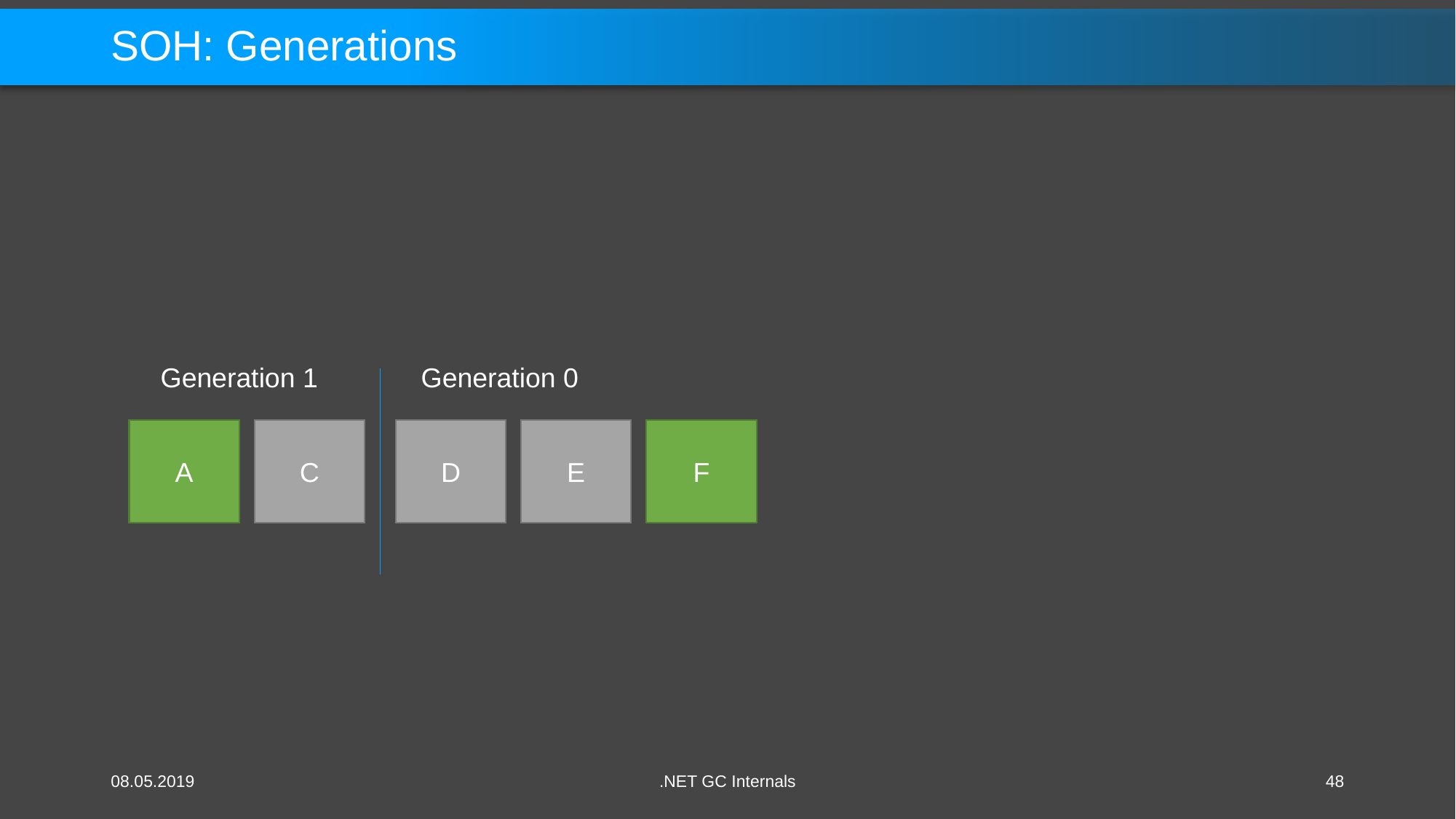

# SOH: Generations
Generation 1
Generation 0
E
F
A
C
D
08.05.2019
.NET GC Internals
48